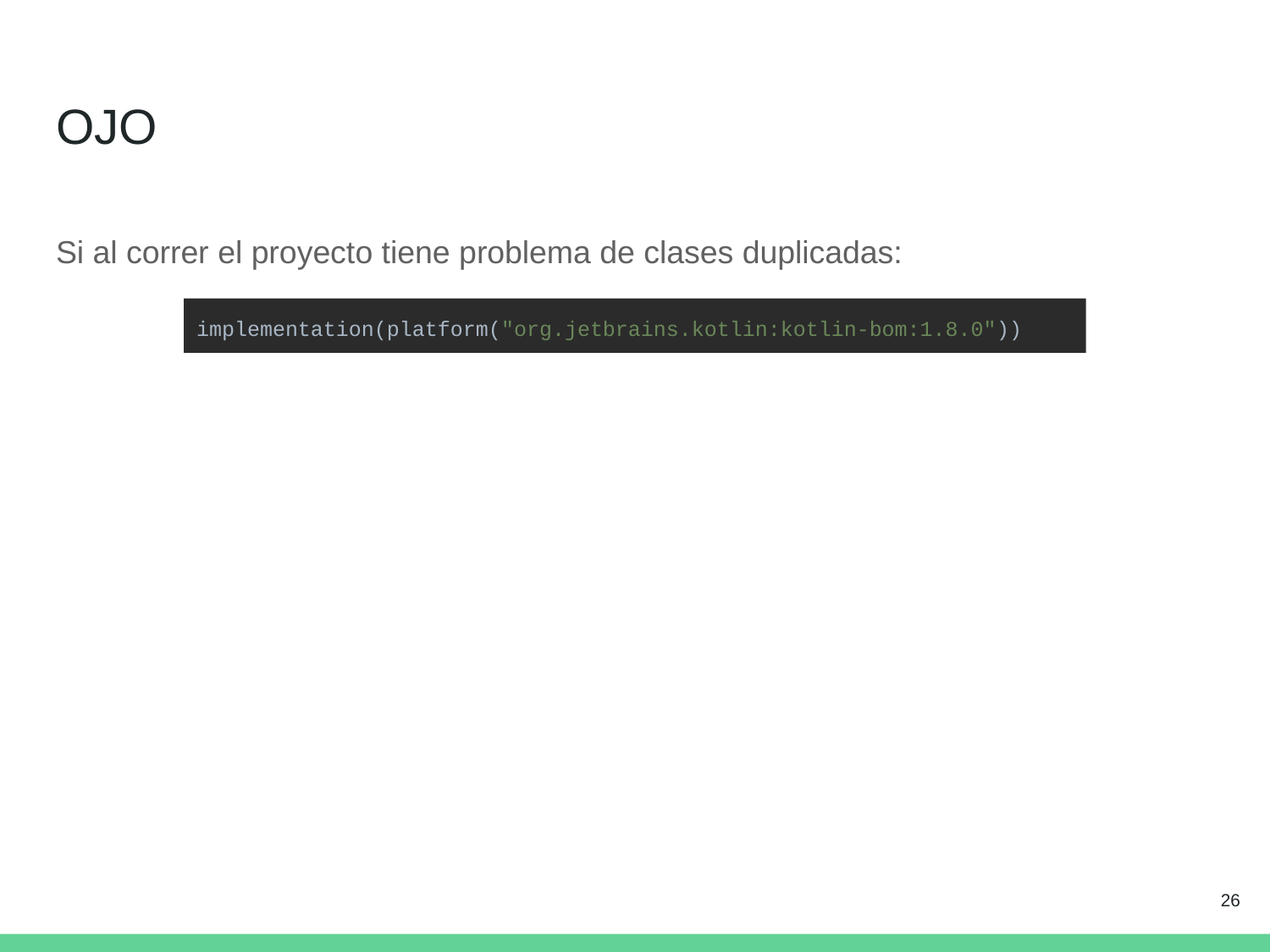

# OJO
Si al correr el proyecto tiene problema de clases duplicadas:

implementation(platform("org.jetbrains.kotlin:kotlin-bom:1.8.0"))
26